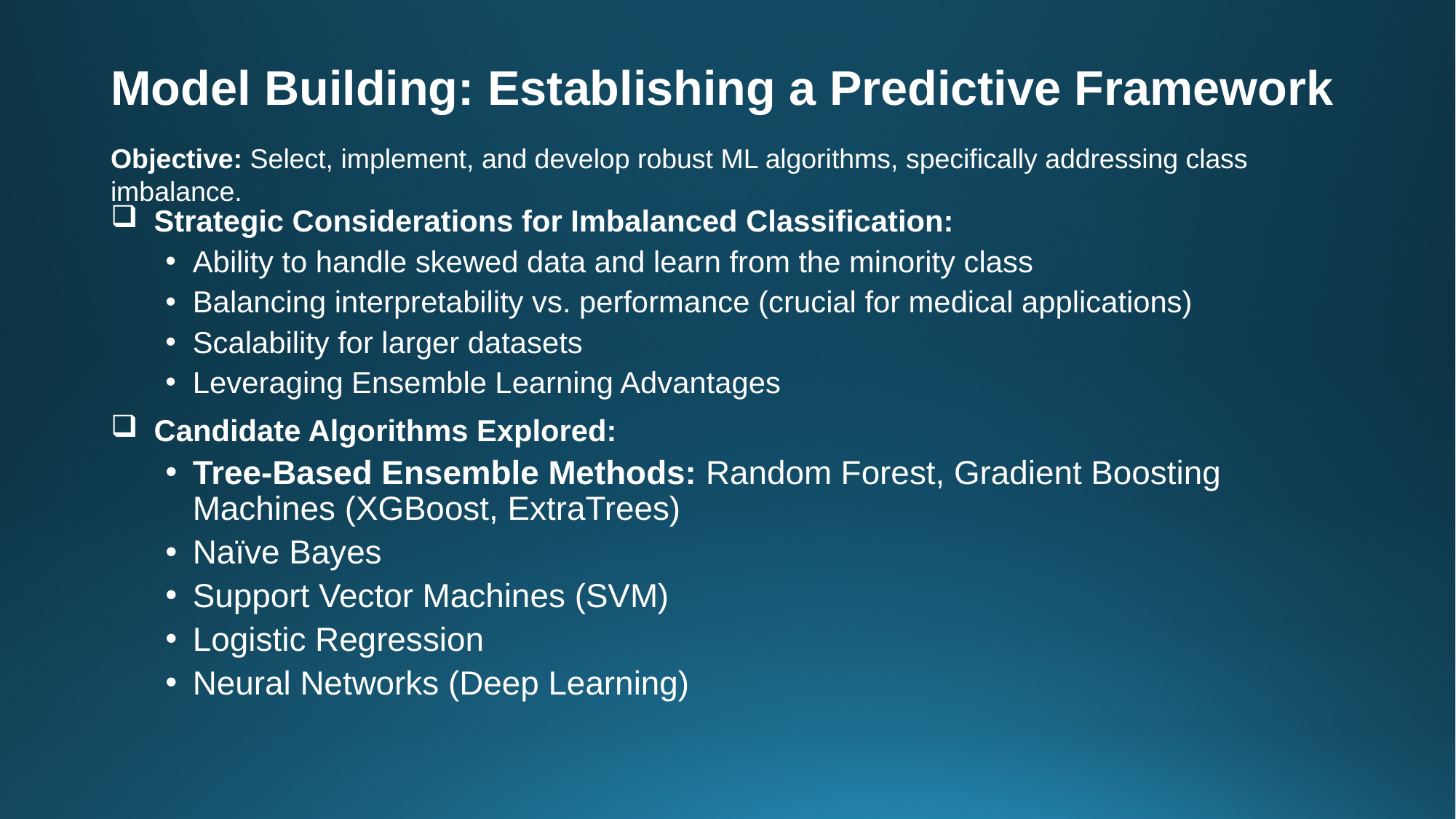

# Model Building: Establishing a Predictive Framework
Objective: Select, implement, and develop robust ML algorithms, specifically addressing class imbalance.
Strategic Considerations for Imbalanced Classification:
Ability to handle skewed data and learn from the minority class
Balancing interpretability vs. performance (crucial for medical applications)
Scalability for larger datasets
Leveraging Ensemble Learning Advantages
Candidate Algorithms Explored:
Tree-Based Ensemble Methods: Random Forest, Gradient Boosting Machines (XGBoost, ExtraTrees)
Naïve Bayes
Support Vector Machines (SVM)
Logistic Regression
Neural Networks (Deep Learning)